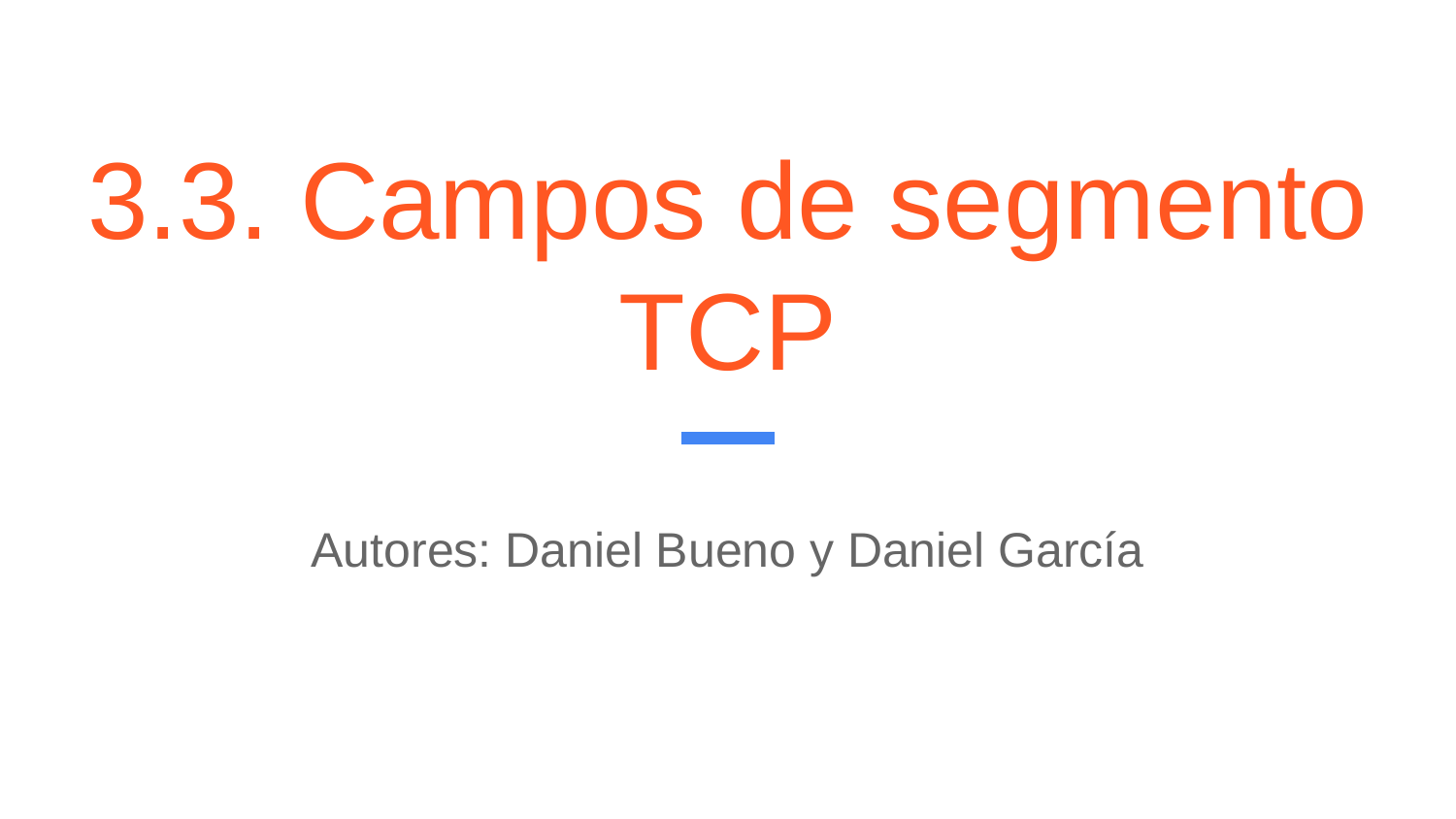

# 3.3. Campos de segmento TCP
Autores: Daniel Bueno y Daniel García